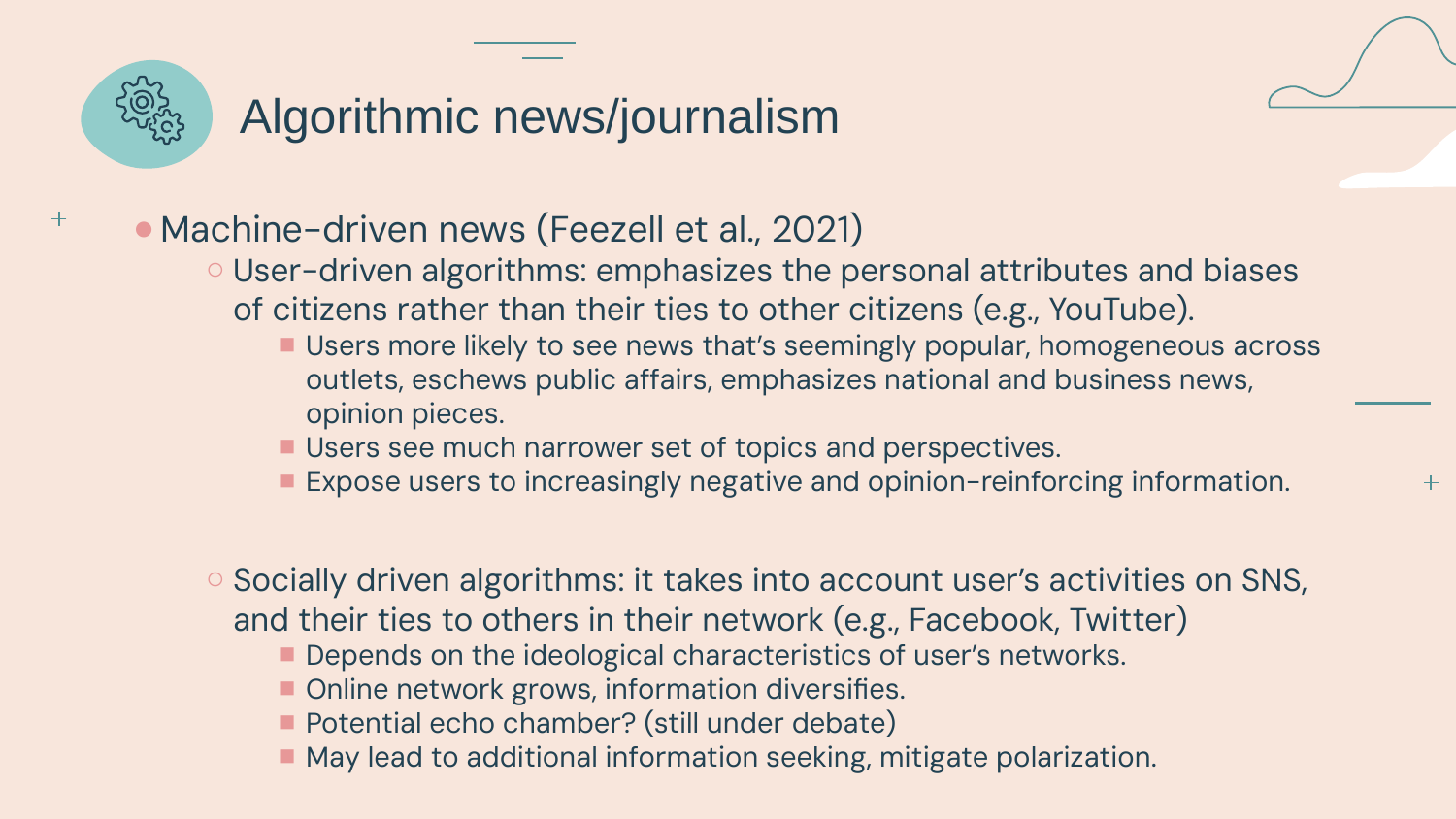

# Algorithmic news/journalism
Machine-driven news (Feezell et al., 2021)
User-driven algorithms: emphasizes the personal attributes and biases of citizens rather than their ties to other citizens (e.g., YouTube).
Users more likely to see news that’s seemingly popular, homogeneous across outlets, eschews public affairs, emphasizes national and business news, opinion pieces.
Users see much narrower set of topics and perspectives.
Expose users to increasingly negative and opinion-reinforcing information.

Socially driven algorithms: it takes into account user’s activities on SNS, and their ties to others in their network (e.g., Facebook, Twitter)
Depends on the ideological characteristics of user’s networks.
Online network grows, information diversifies.
Potential echo chamber? (still under debate)
May lead to additional information seeking, mitigate polarization.